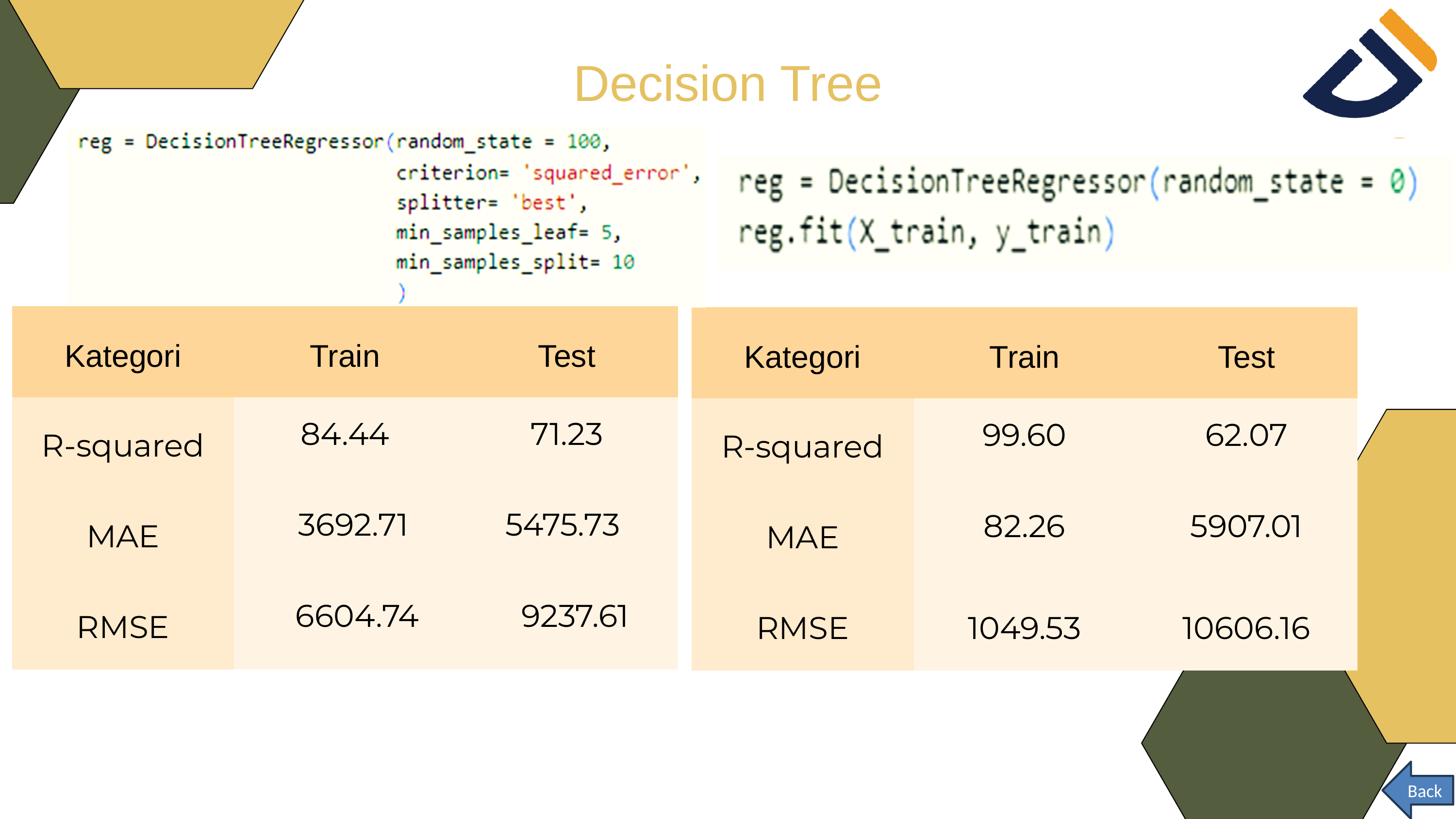

Decision Tree

| Kategori | Train | Test |
| --- | --- | --- |
| R-squared | 84.44 | 71.23 |
| MAE | 3692.71 | 5475.73 |
| RMSE | 6604.74 | 9237.61 |
| Kategori | Train | Test |
| --- | --- | --- |
| R-squared | 99.60 | 62.07 |
| MAE | 82.26 | 5907.01 |
| RMSE | 1049.53 | 10606.16 |

Back